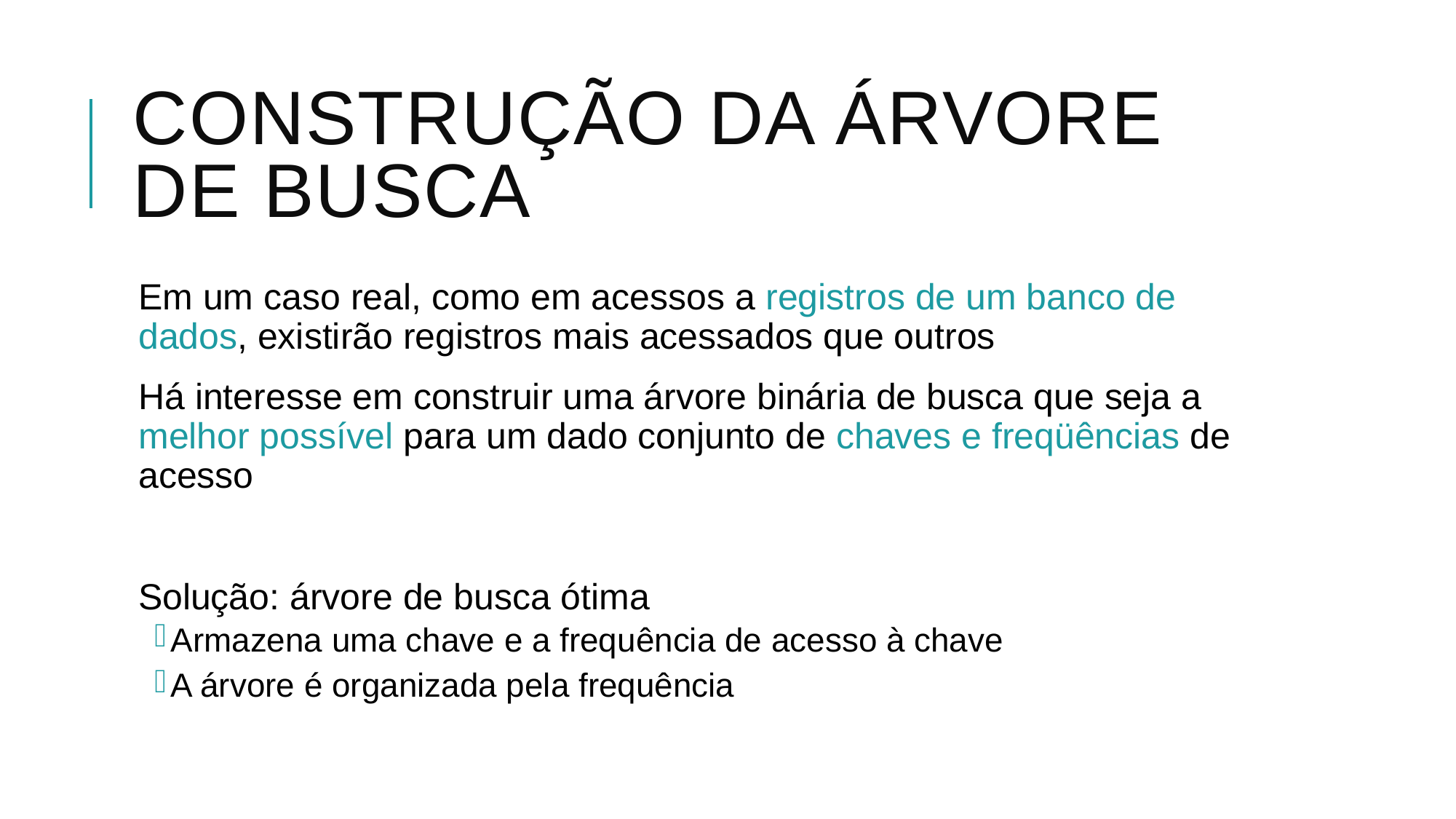

# Construção da Árvore de Busca
Em um caso real, como em acessos a registros de um banco de dados, existirão registros mais acessados que outros
Há interesse em construir uma árvore binária de busca que seja a melhor possível para um dado conjunto de chaves e freqüências de acesso

Solução: árvore de busca ótima
Armazena uma chave e a frequência de acesso à chave
A árvore é organizada pela frequência